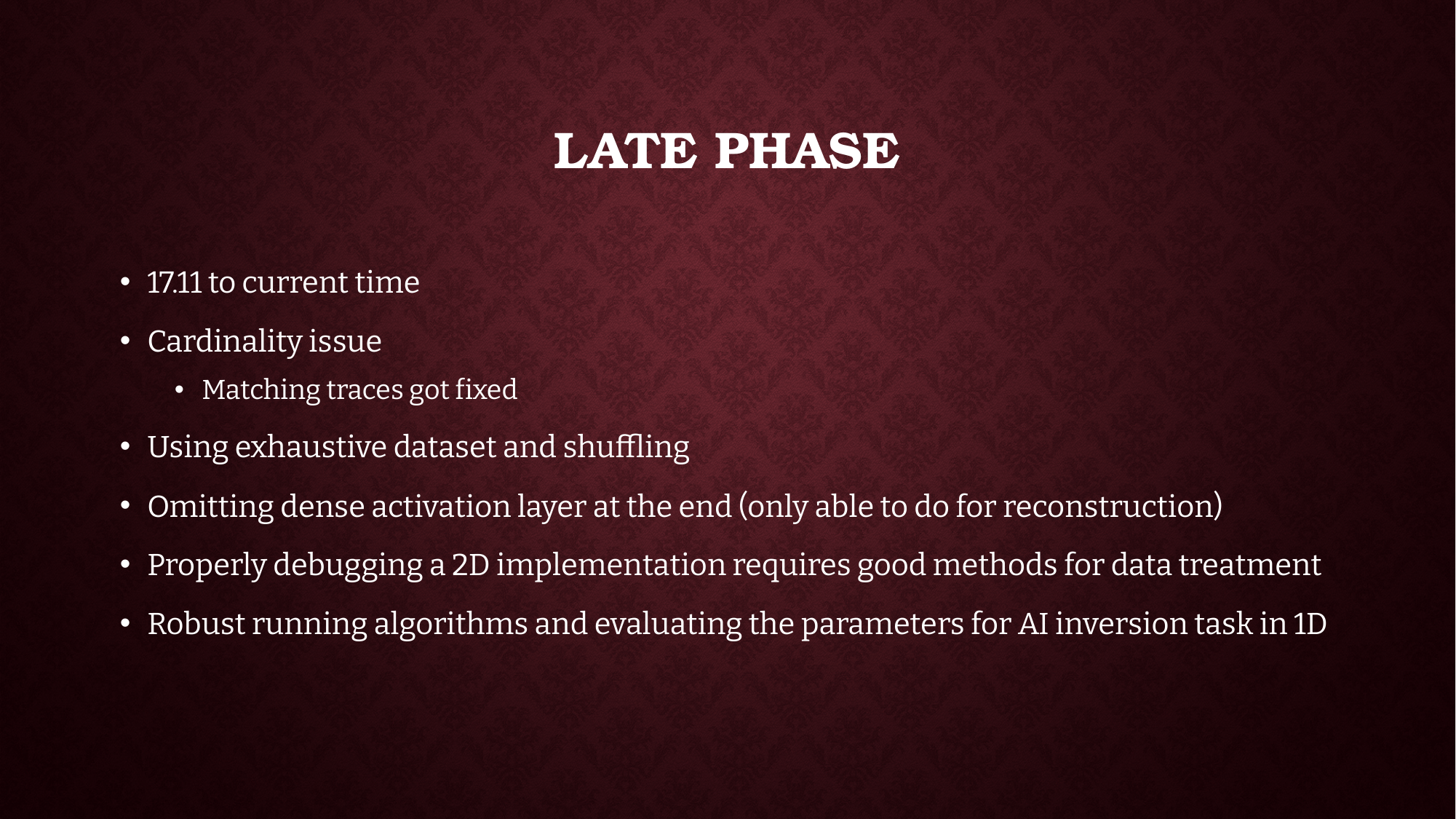

# Late phase
17.11 to current time
Cardinality issue
Matching traces got fixed
Using exhaustive dataset and shuffling
Omitting dense activation layer at the end (only able to do for reconstruction)
Properly debugging a 2D implementation requires good methods for data treatment
Robust running algorithms and evaluating the parameters for AI inversion task in 1D